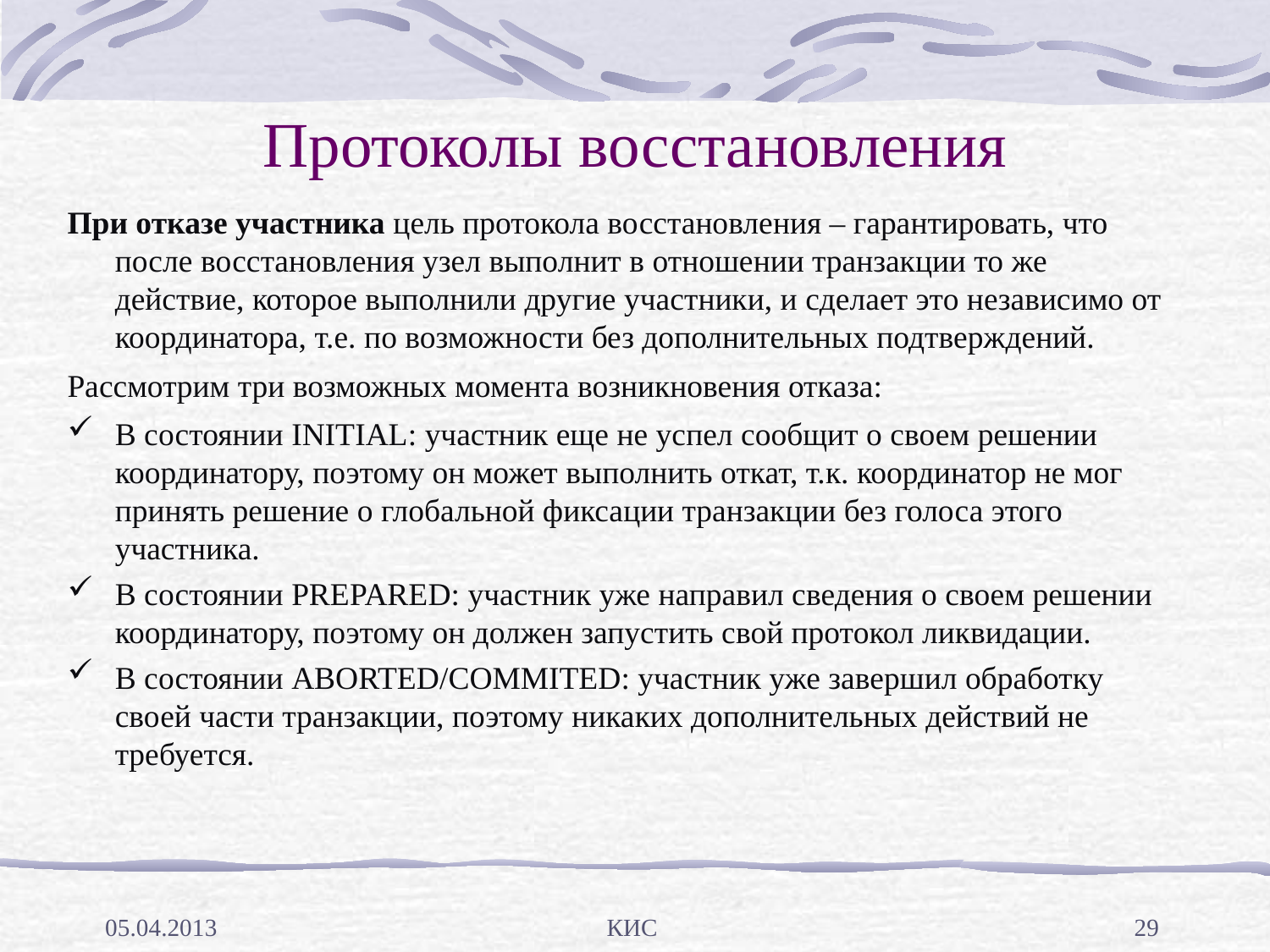

# Протоколы восстановления
При отказе участника цель протокола восстановления – гарантировать, что после восстановления узел выполнит в отношении транзакции то же действие, которое выполнили другие участники, и сделает это независимо от координатора, т.е. по возможности без дополнительных подтверждений.
Рассмотрим три возможных момента возникновения отказа:
В состоянии INITIAL: участник еще не успел сообщит о своем решении координатору, поэтому он может выполнить откат, т.к. координатор не мог принять решение о глобальной фиксации транзакции без голоса этого участника.
В состоянии PREPARED: участник уже направил сведения о своем решении координатору, поэтому он должен запустить свой протокол ликвидации.
В состоянии ABORTED/COMMITED: участник уже завершил обработку своей части транзакции, поэтому никаких дополнительных действий не требуется.

05.04.2013
КИС
29